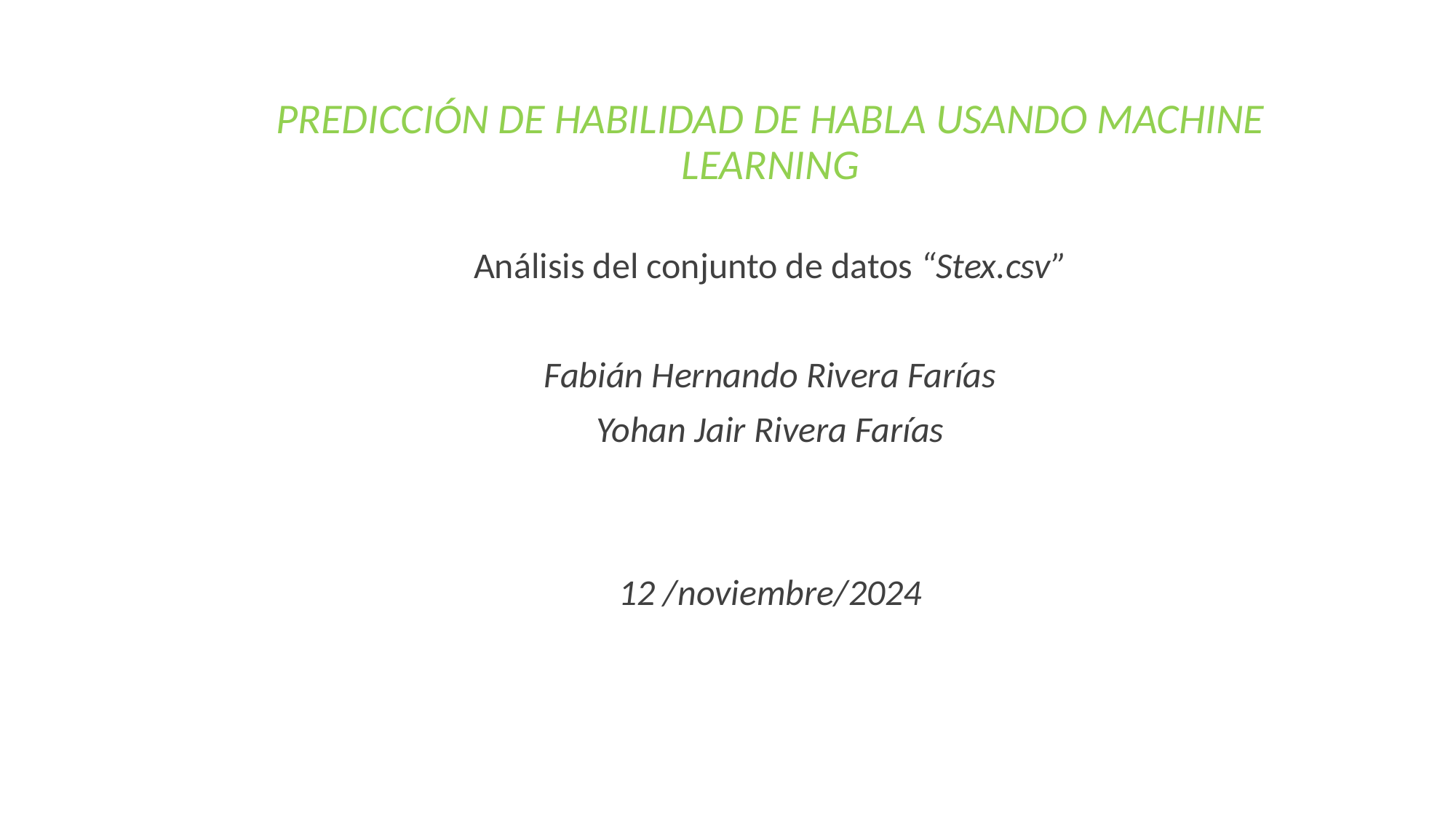

# PREDICCIÓN DE HABILIDAD DE HABLA USANDO MACHINE LEARNING
Análisis del conjunto de datos “Stex.csv”

Fabián Hernando Rivera Farías
Yohan Jair Rivera Farías

12 /noviembre/2024